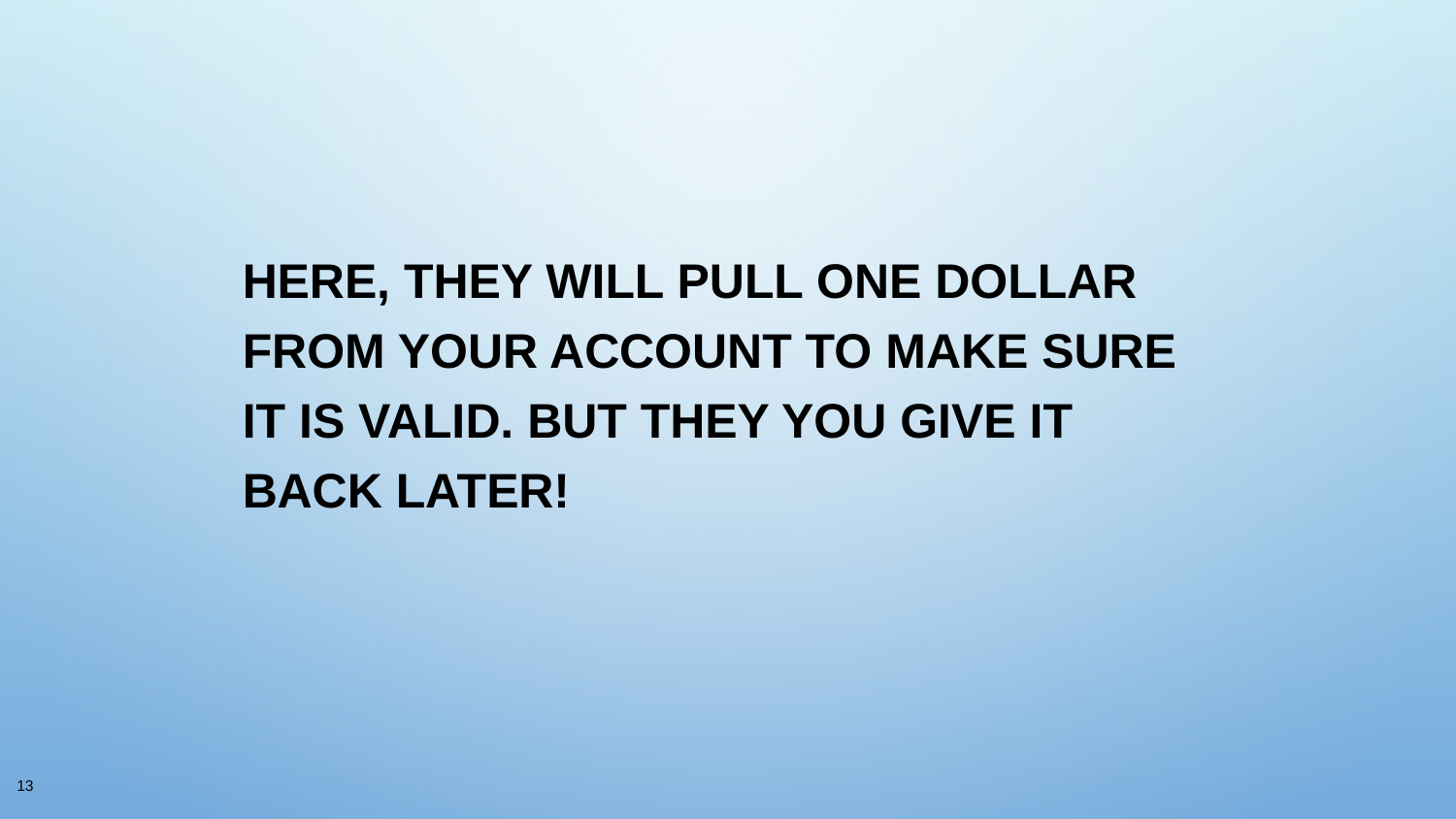

Here, they will pull one dollar from your account to make sure it is valid. But they you give it back later!
13